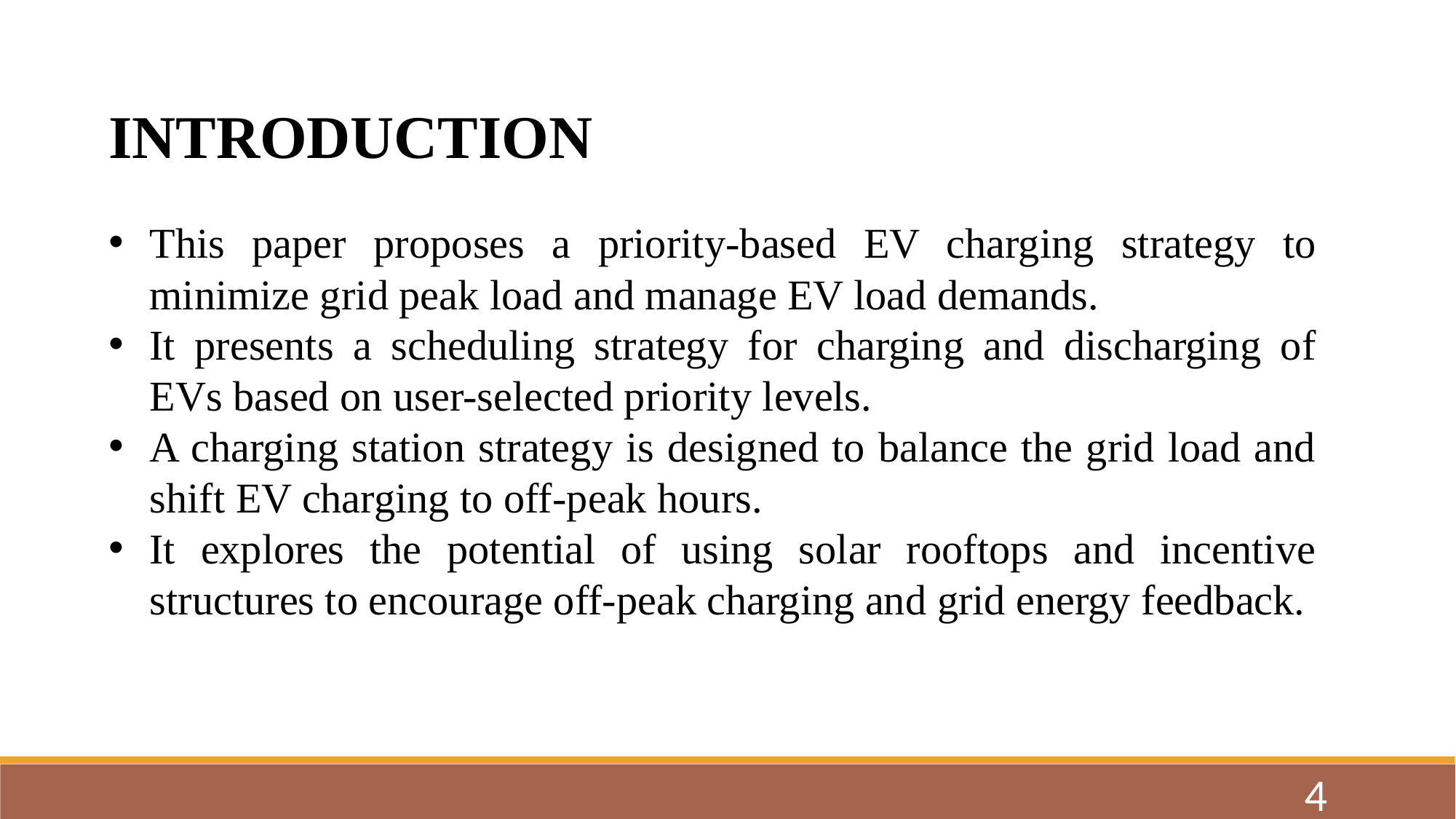

INTRODUCTION

This paper proposes a priority-based EV charging strategy to minimize grid peak load and manage EV load demands.
It presents a scheduling strategy for charging and discharging of EVs based on user-selected priority levels.
A charging station strategy is designed to balance the grid load and shift EV charging to off-peak hours.
It explores the potential of using solar rooftops and incentive structures to encourage off-peak charging and grid energy feedback.
4